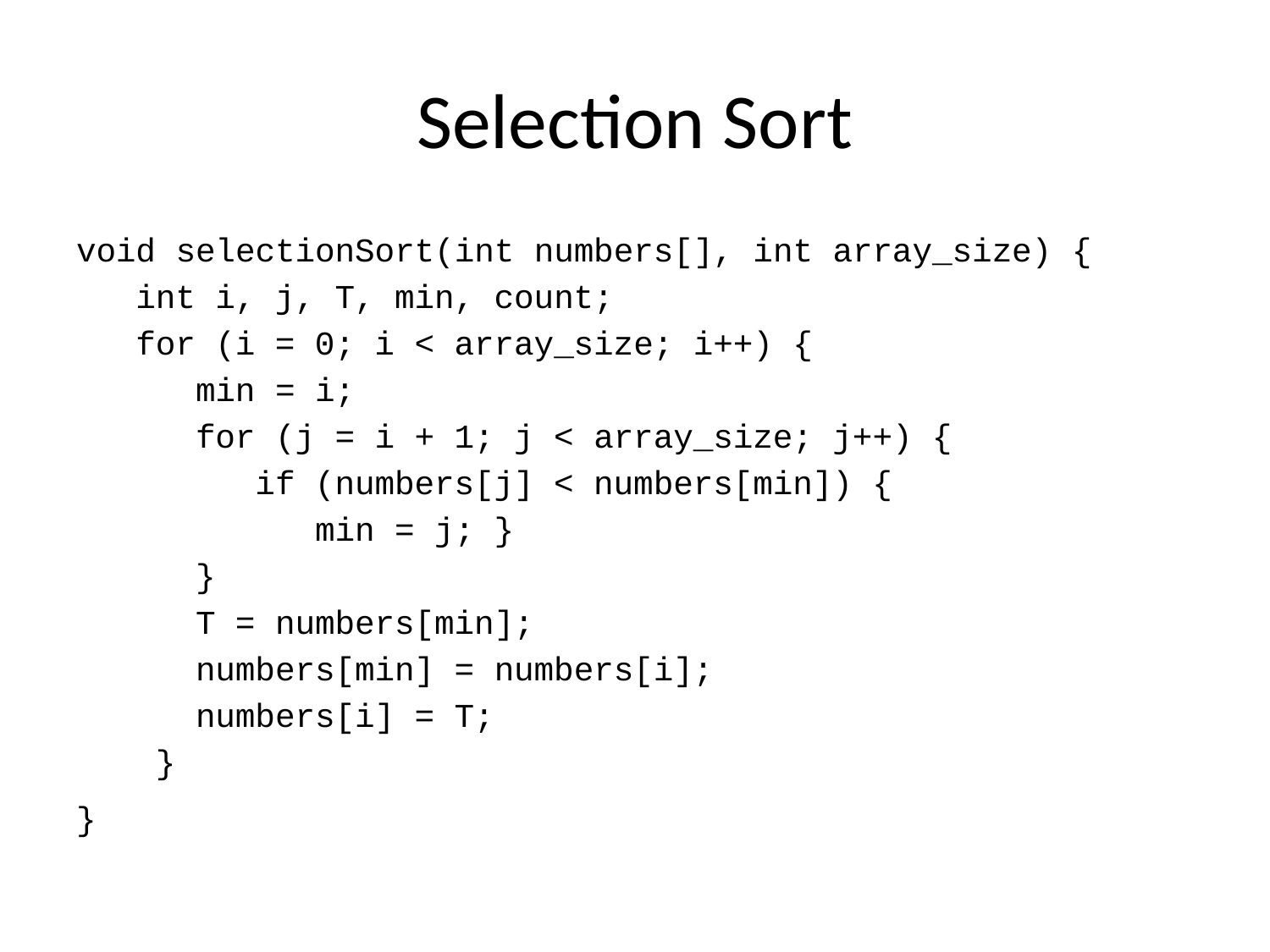

# Selection Sort
void selectionSort(int numbers[], int array_size) {
   int i, j, T, min, count;
   for (i = 0; i < array_size; i++) {
      min = i;
      for (j = i + 1; j < array_size; j++) {
         if (numbers[j] < numbers[min]) {
            min = j; }
      }
      T = numbers[min];
      numbers[min] = numbers[i];
      numbers[i] = T;
    }
}